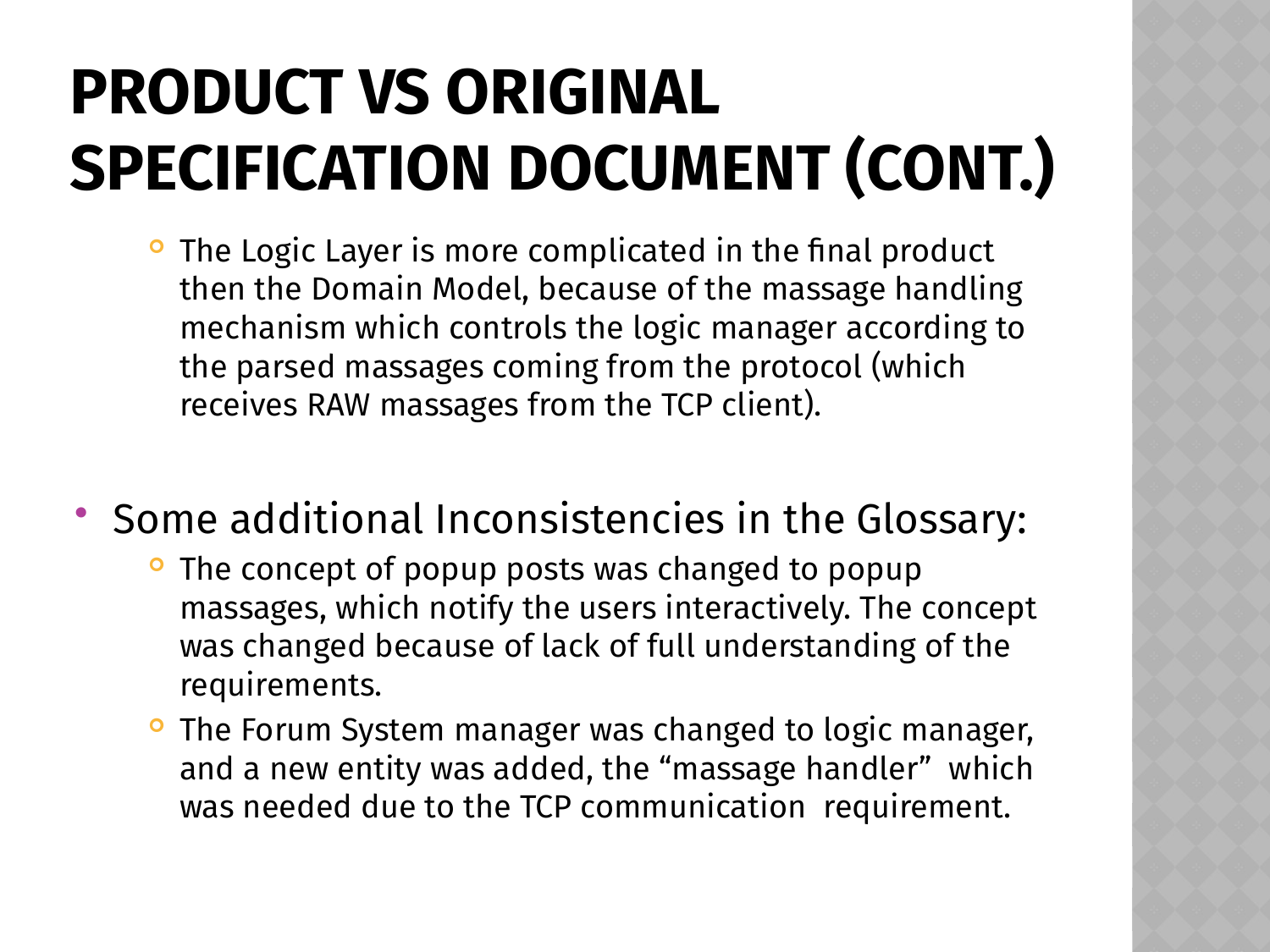

# Product VS Original Specification Document (cont.)
The Logic Layer is more complicated in the final product then the Domain Model, because of the massage handling mechanism which controls the logic manager according to the parsed massages coming from the protocol (which receives RAW massages from the TCP client).

Some additional Inconsistencies in the Glossary:
The concept of popup posts was changed to popup massages, which notify the users interactively. The concept was changed because of lack of full understanding of the requirements.
The Forum System manager was changed to logic manager, and a new entity was added, the “massage handler”  which was needed due to the TCP communication  requirement.